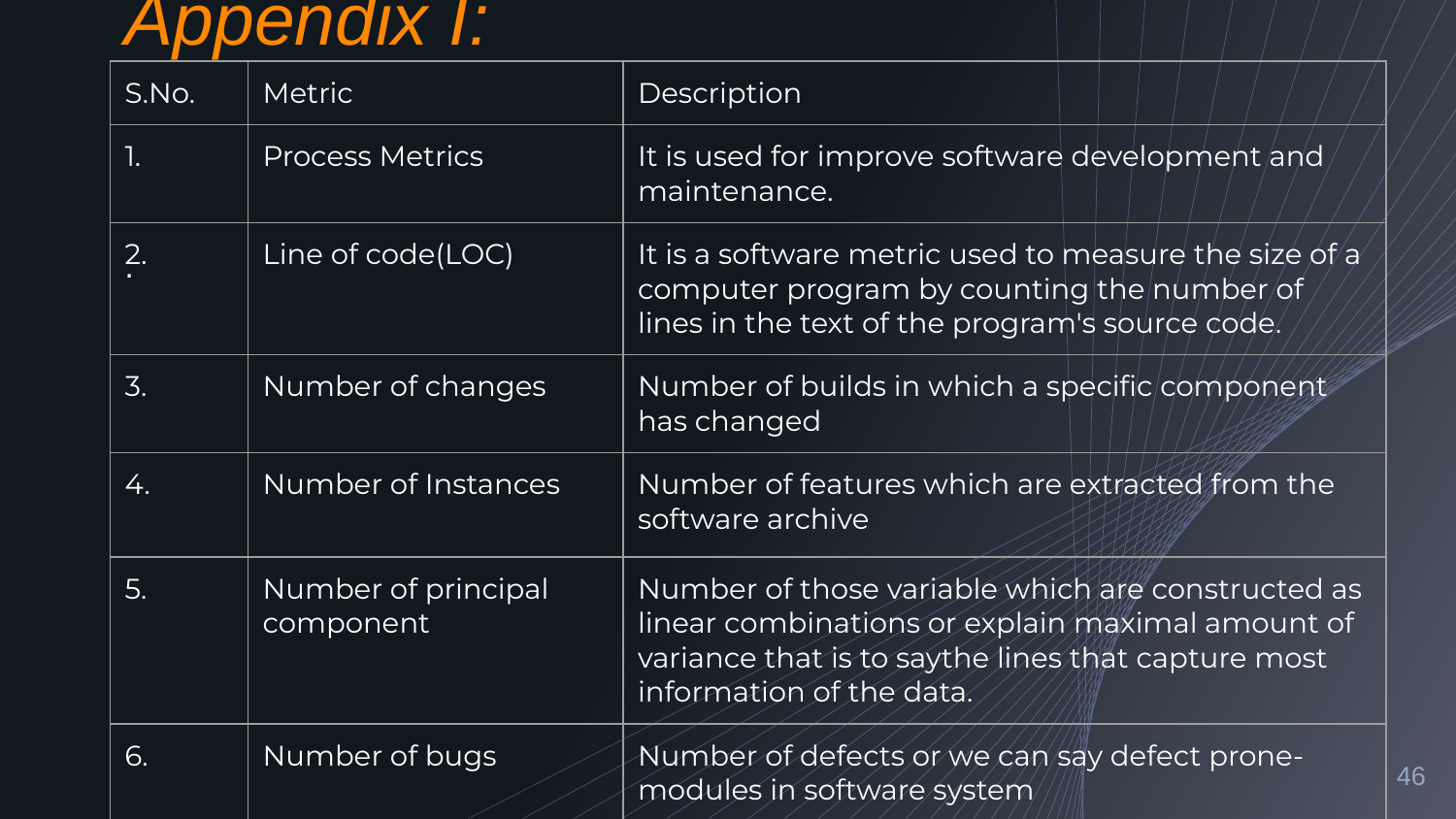

# Appendix I:
| S.No. | Metric | Description |
| --- | --- | --- |
| 1. | Process Metrics | It is used for improve software development and maintenance. |
| 2. | Line of code(LOC) | It is a software metric used to measure the size of a computer program by counting the number of lines in the text of the program's source code. |
| 3. | Number of changes | Number of builds in which a specific component has changed |
| 4. | Number of Instances | Number of features which are extracted from the software archive |
| 5. | Number of principal component | Number of those variable which are constructed as linear combinations or explain maximal amount of variance that is to saythe lines that capture most information of the data. |
| 6. | Number of bugs | Number of defects or we can say defect prone-modules in software system |
.
46